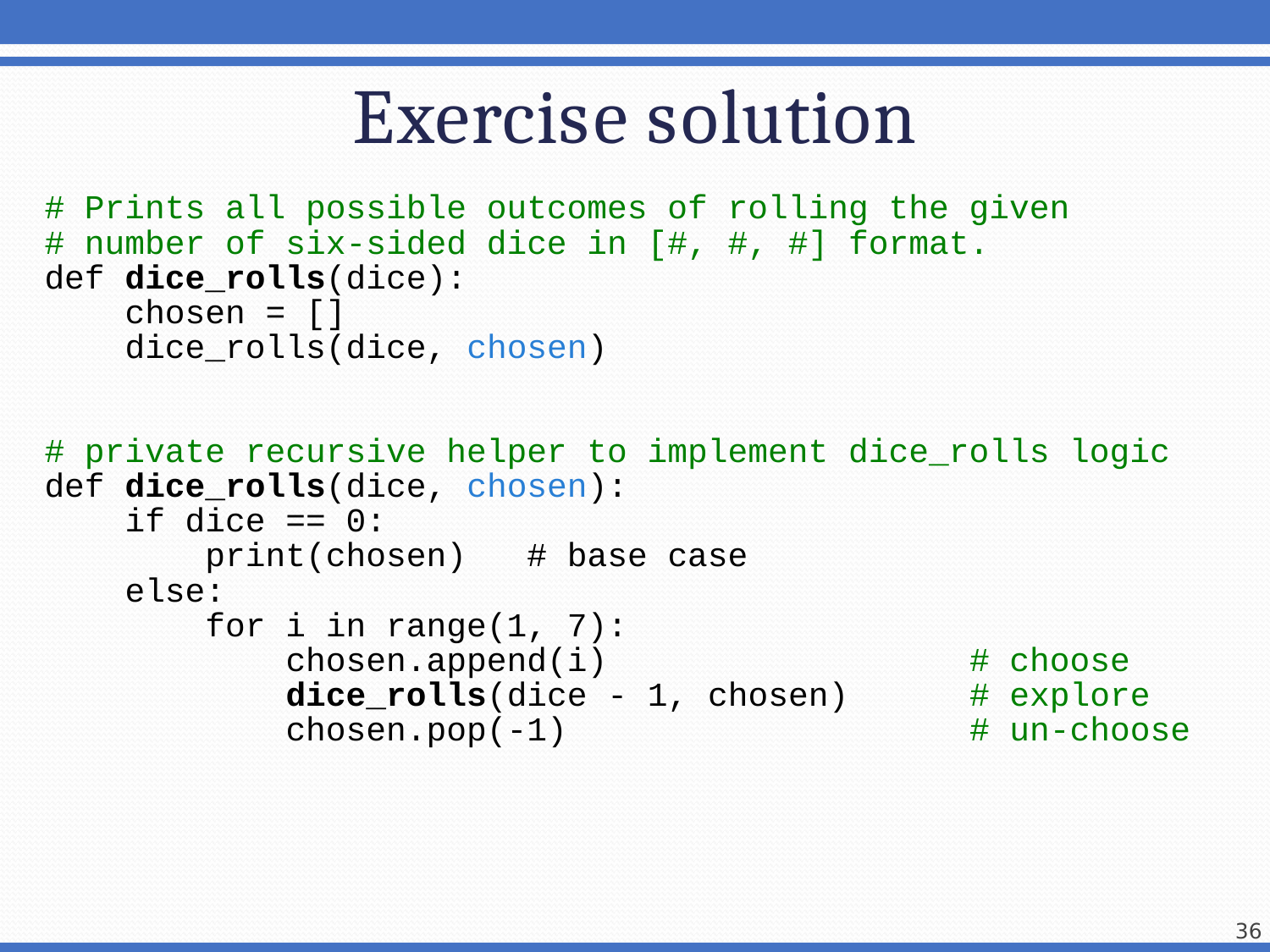

# Exercise solution
# Prints all possible outcomes of rolling the given
# number of six-sided dice in [#, #, #] format.
def dice_rolls(dice):
    chosen = []
    dice_rolls(dice, chosen)

# private recursive helper to implement dice_rolls logic
def dice_rolls(dice, chosen):
    if dice == 0:
        print(chosen)   # base case
    else:
        for i in range(1, 7):
            chosen.append(i)                  # choose
            dice_rolls(dice - 1, chosen)      # explore
            chosen.pop(-1)                    # un-choose